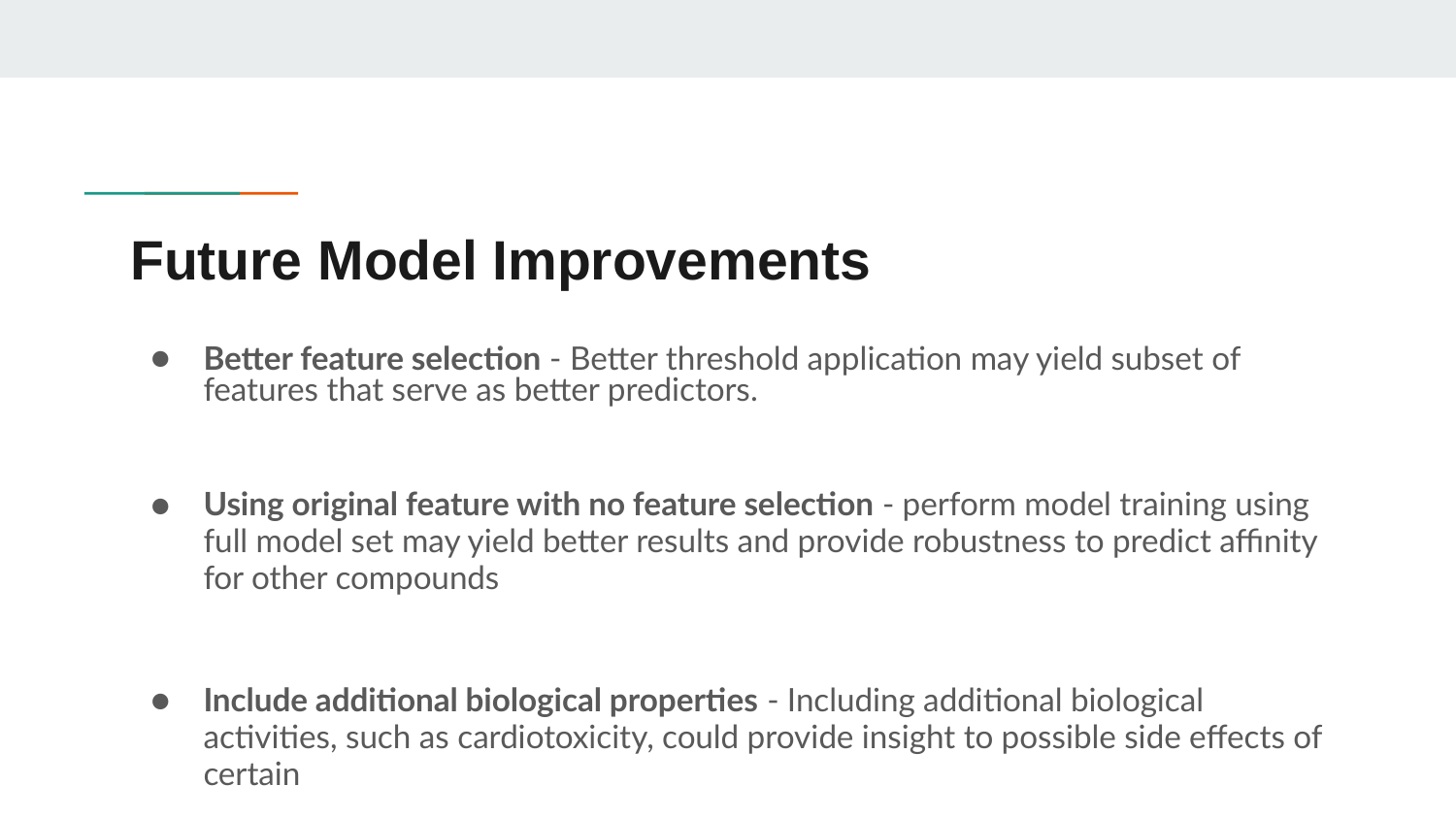

# Future Model Improvements
Better feature selection - Better threshold application may yield subset of features that serve as better predictors.

Using original feature with no feature selection - perform model training using full model set may yield better results and provide robustness to predict affinity for other compounds

Include additional biological properties - Including additional biological activities, such as cardiotoxicity, could provide insight to possible side effects of certain